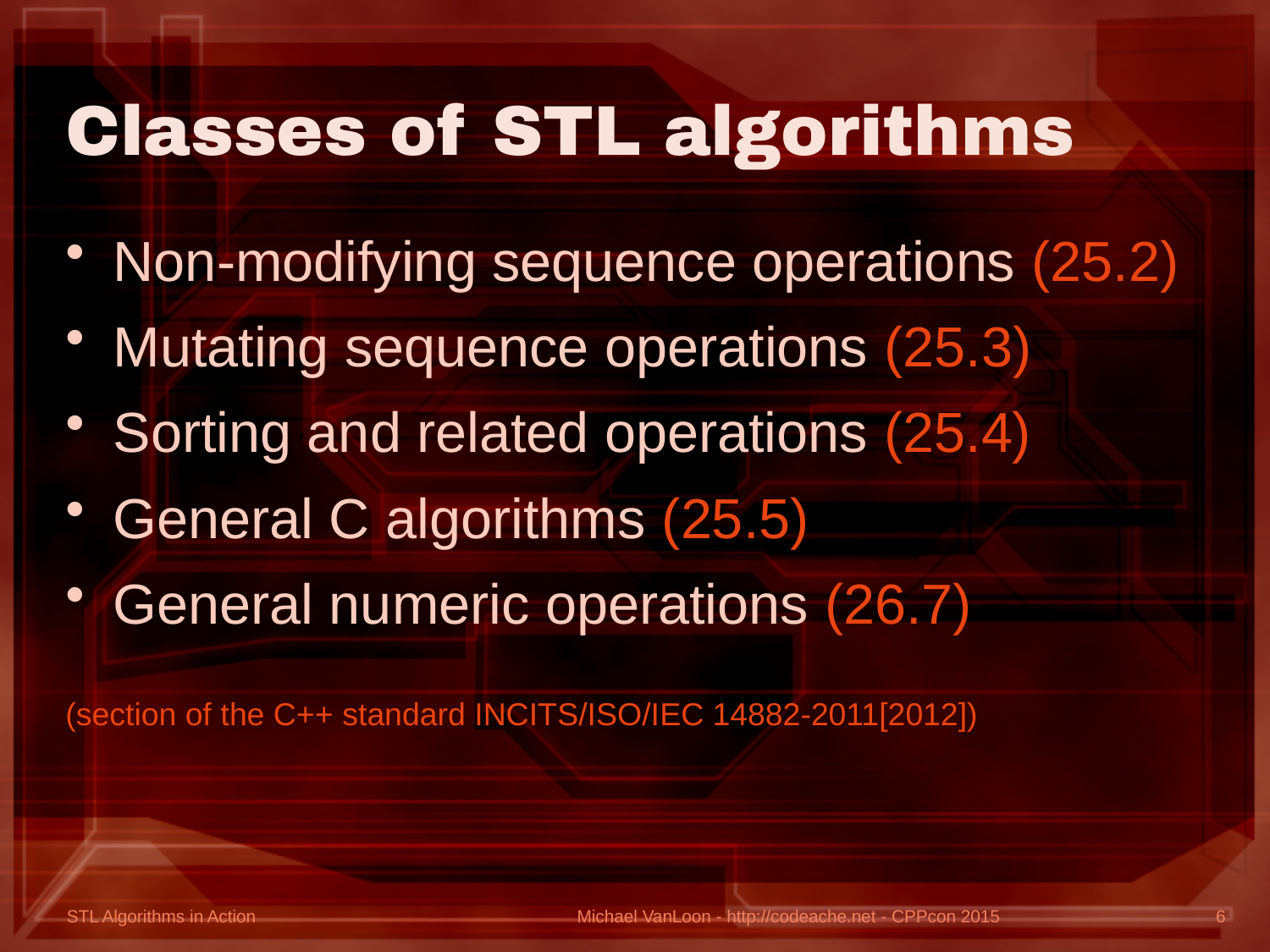

# Classes of STL algorithms
Non-modifying sequence operations (25.2)
Mutating sequence operations (25.3)
Sorting and related operations (25.4)
General C algorithms (25.5)
General numeric operations (26.7)

(section of the C++ standard INCITS/ISO/IEC 14882-2011[2012])
Michael VanLoon - http://codeache.net - CPPcon 2015
6